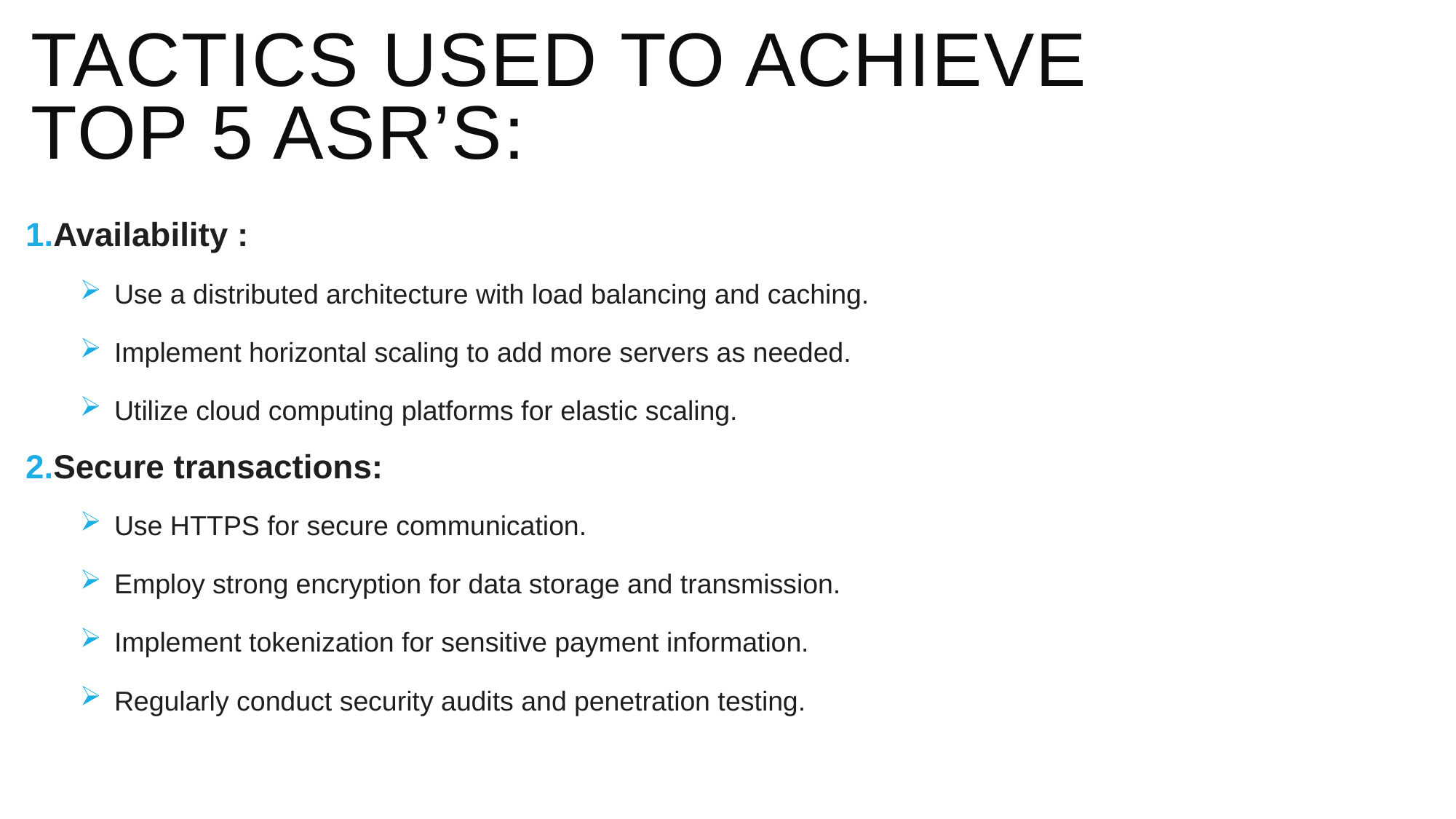

# TACTICS USED TO ACHIEVE TOP 5 ASR’S:
Availability :
Use a distributed architecture with load balancing and caching.
Implement horizontal scaling to add more servers as needed.
Utilize cloud computing platforms for elastic scaling.
Secure transactions:
Use HTTPS for secure communication.
Employ strong encryption for data storage and transmission.
Implement tokenization for sensitive payment information.
Regularly conduct security audits and penetration testing.